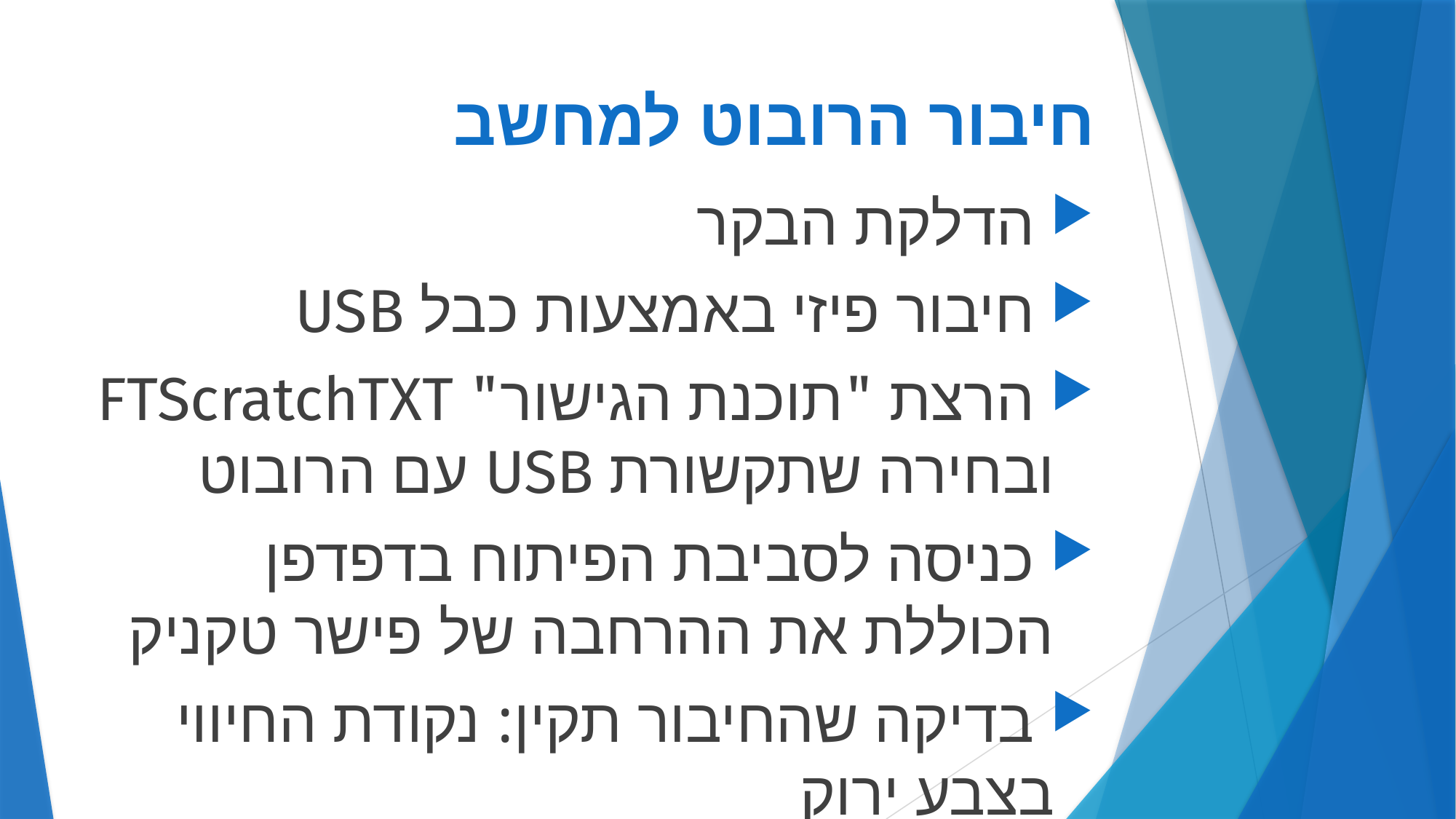

# חיבור הרובוט למחשב
 הדלקת הבקר
 חיבור פיזי באמצעות כבל USB
 הרצת "תוכנת הגישור" FTScratchTXT ובחירה שתקשורת USB עם הרובוט
 כניסה לסביבת הפיתוח בדפדפן הכוללת את ההרחבה של פישר טקניק
 בדיקה שהחיבור תקין: נקודת החיווי בצבע ירוק